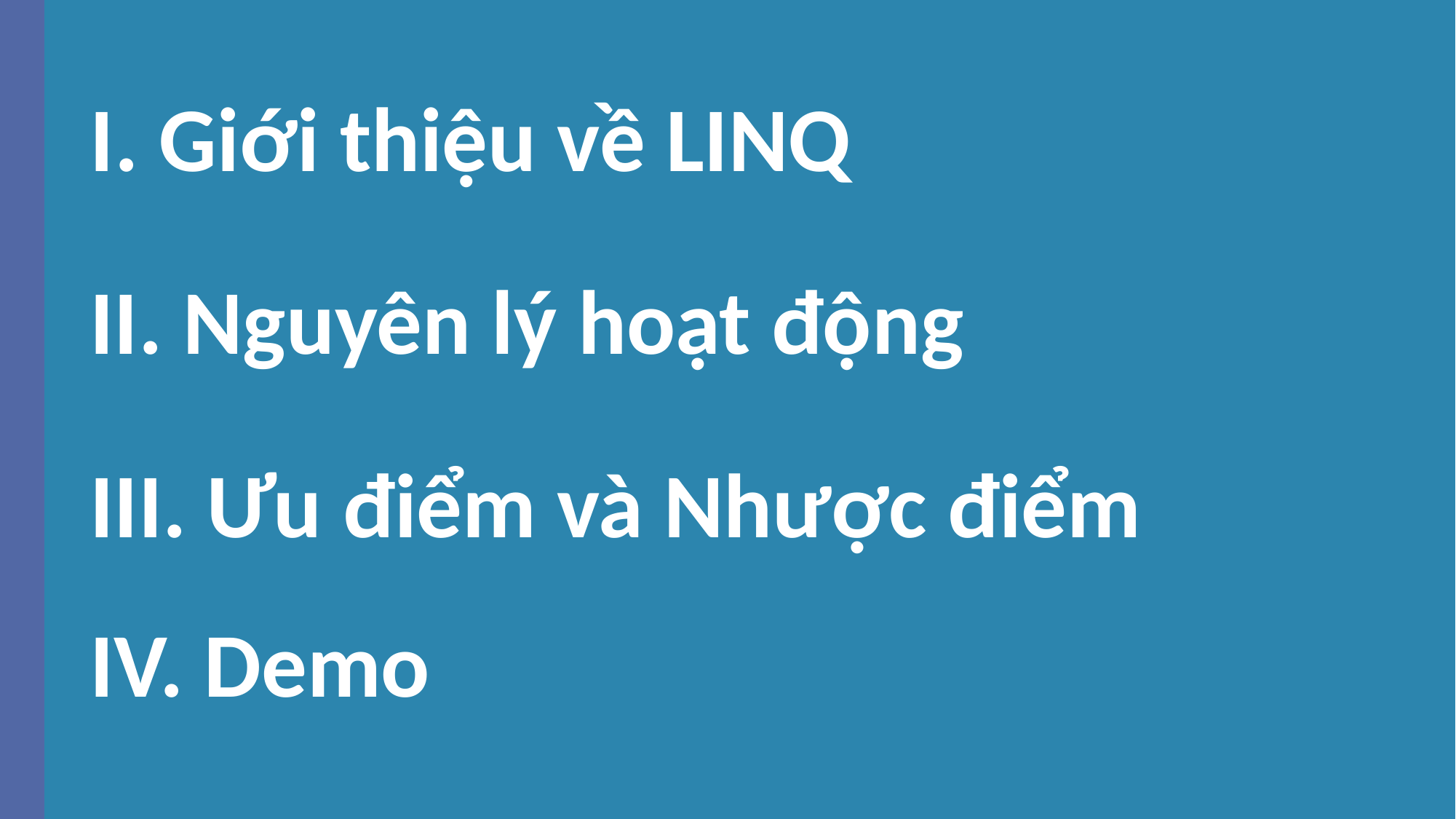

# I. Giới thiệu về LINQ
II. Nguyên lý hoạt động
III. Ưu điểm và Nhược điểm
IV. Demo